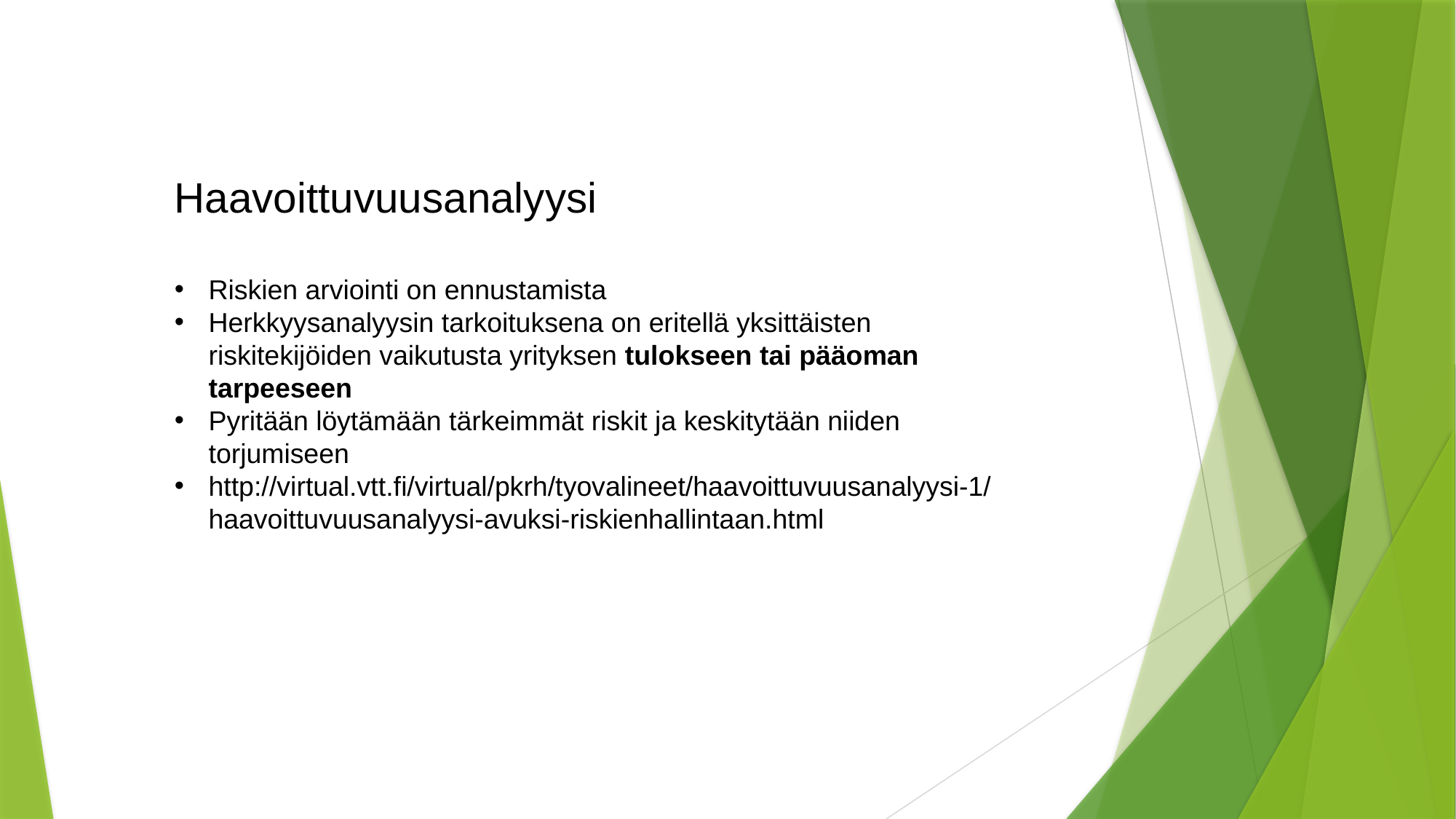

Haavoittuvuusanalyysi

Riskien arviointi on ennustamista
Herkkyysanalyysin tarkoituksena on eritellä yksittäisten riskitekijöiden vaikutusta yrityksen tulokseen tai pääoman tarpeeseen
Pyritään löytämään tärkeimmät riskit ja keskitytään niiden torjumiseen
http://virtual.vtt.fi/virtual/pkrh/tyovalineet/haavoittuvuusanalyysi-1/haavoittuvuusanalyysi-avuksi-riskienhallintaan.html